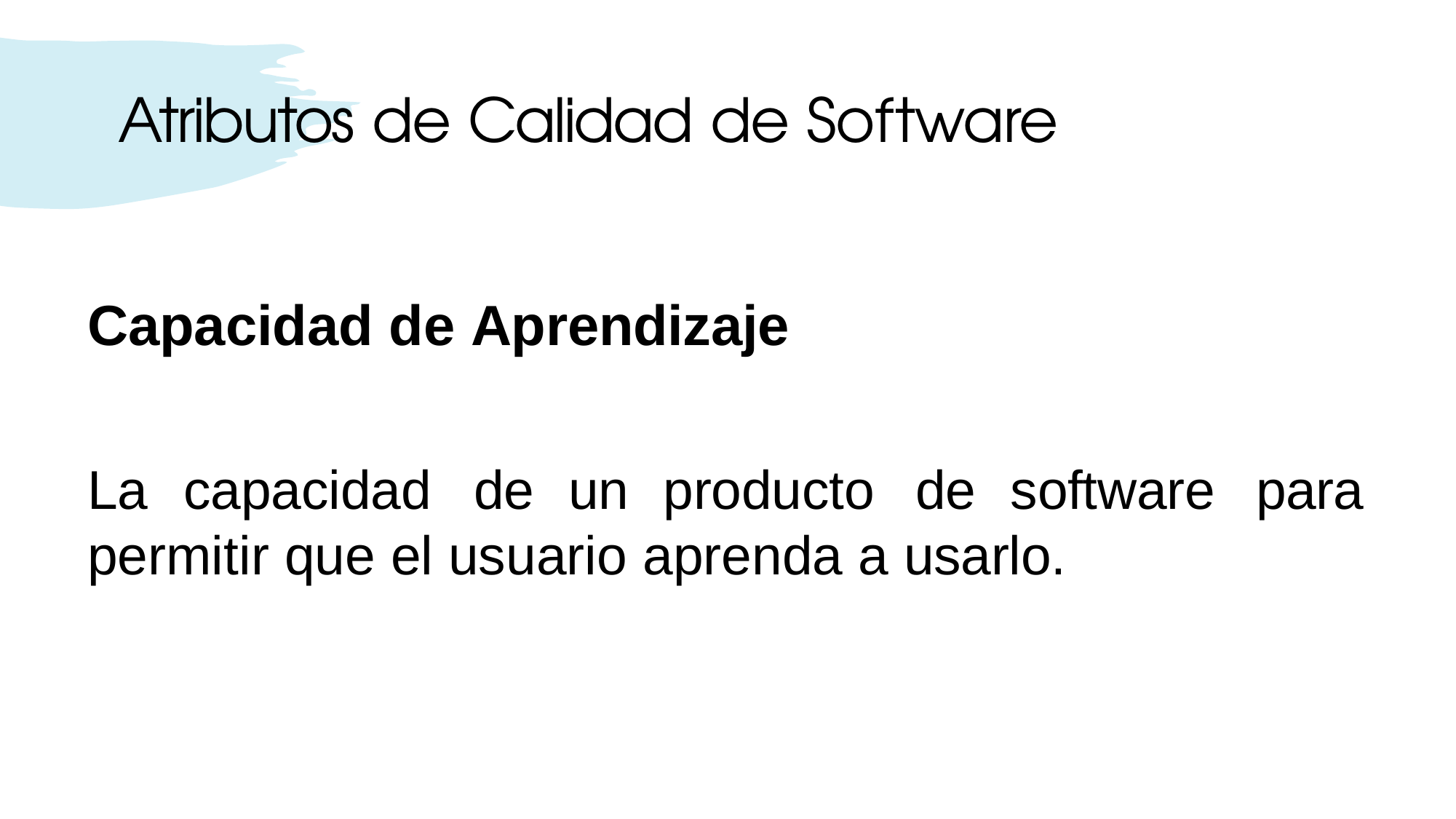

# Atributos de Calidad de Software
Capacidad de Aprendizaje

La	capacidad	de	un	producto	de	software	para permitir que el usuario aprenda a usarlo.